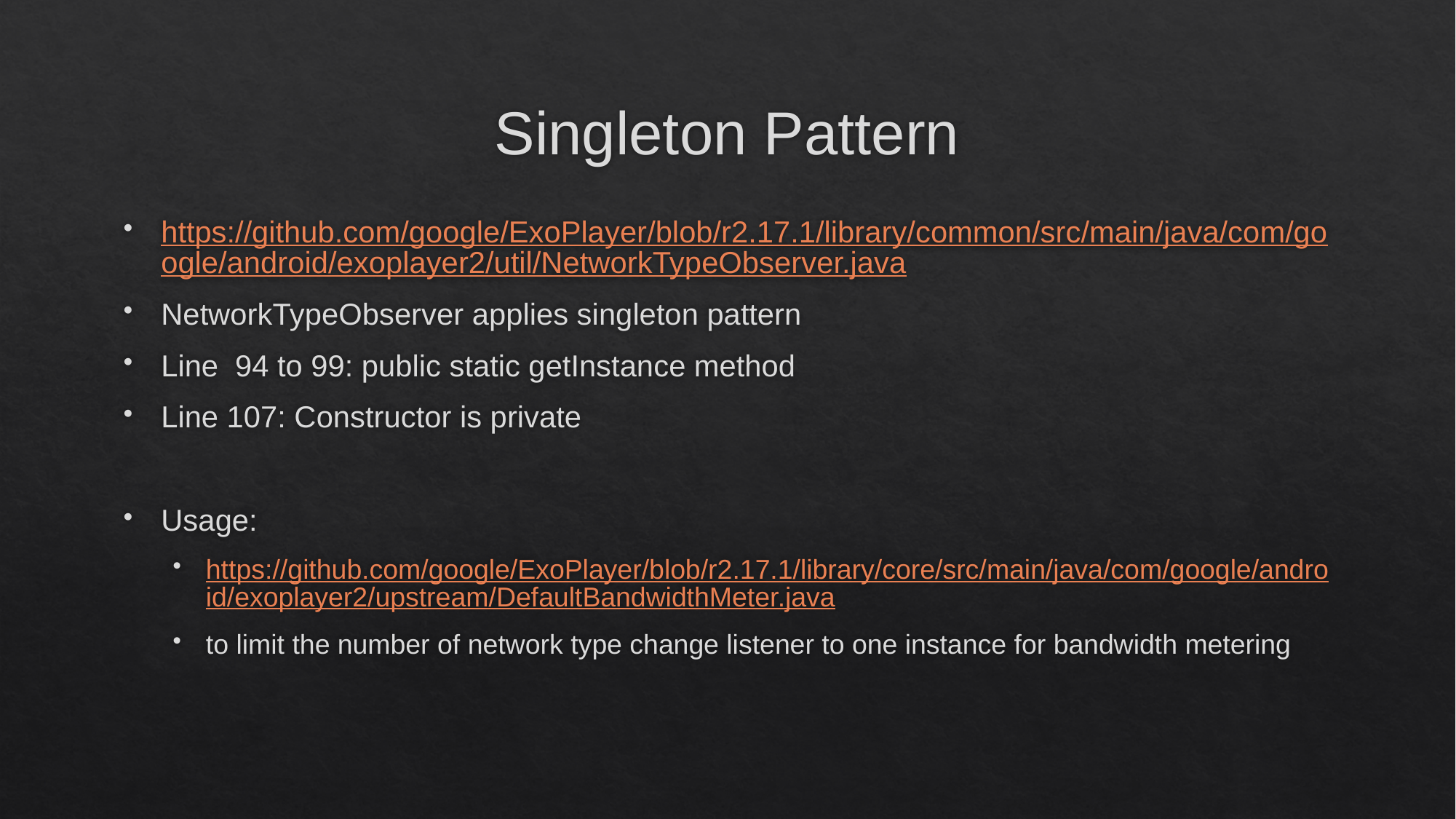

# Singleton Pattern
https://github.com/google/ExoPlayer/blob/r2.17.1/library/common/src/main/java/com/google/android/exoplayer2/util/NetworkTypeObserver.java
NetworkTypeObserver applies singleton pattern
Line  94 to 99: public static getInstance method
Line 107: Constructor is private

Usage:
https://github.com/google/ExoPlayer/blob/r2.17.1/library/core/src/main/java/com/google/android/exoplayer2/upstream/DefaultBandwidthMeter.java
to limit the number of network type change listener to one instance for bandwidth metering